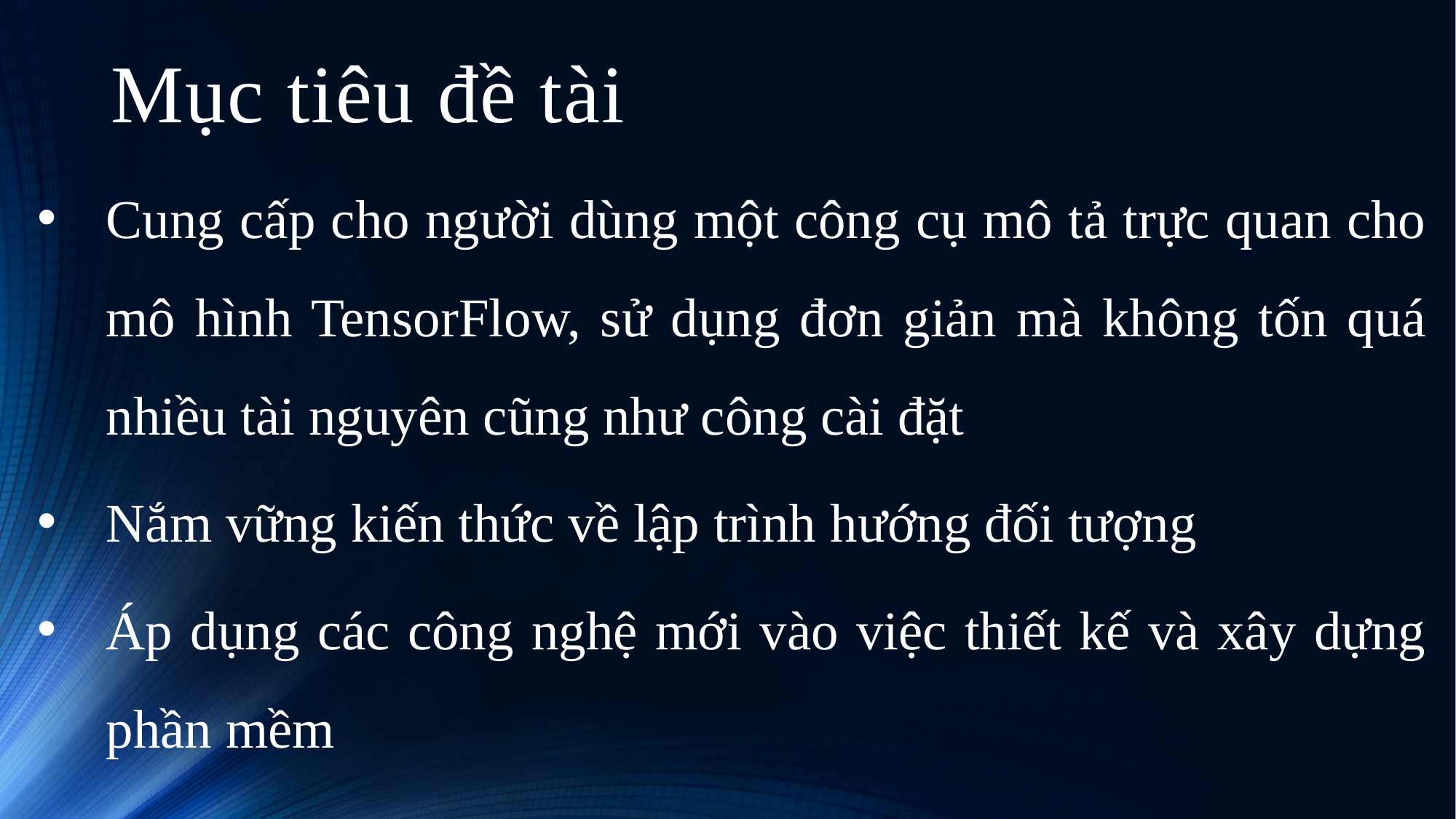

# Mục tiêu đề tài
Cung cấp cho người dùng một công cụ mô tả trực quan cho mô hình TensorFlow, sử dụng đơn giản mà không tốn quá nhiều tài nguyên cũng như công cài đặt
Nắm vững kiến thức về lập trình hướng đối tượng
Áp dụng các công nghệ mới vào việc thiết kế và xây dựng phần mềm